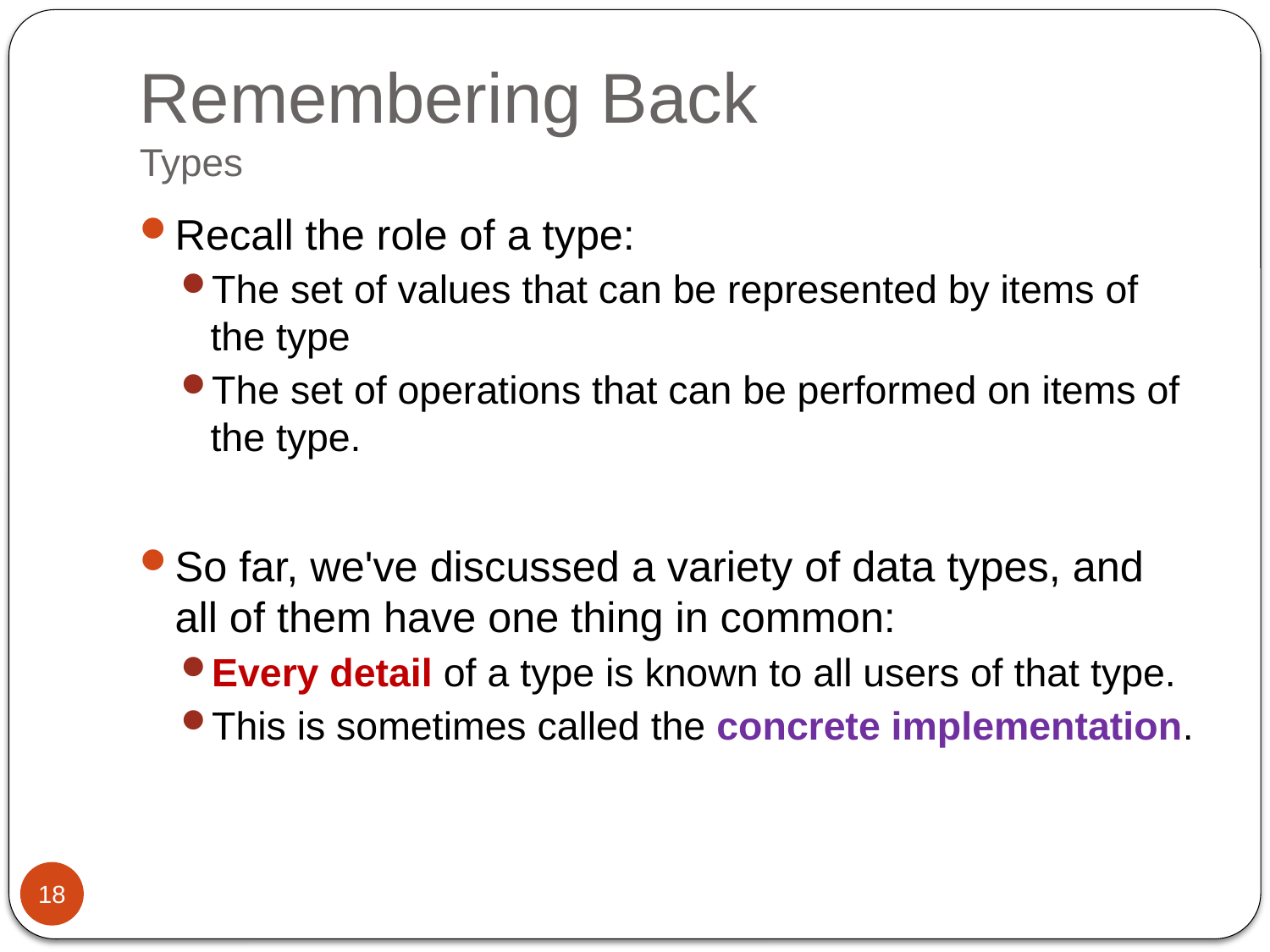

# Remembering Back Types
Recall the role of a type:
The set of values that can be represented by items of the type
The set of operations that can be performed on items of the type.

So far, we've discussed a variety of data types, and all of them have one thing in common:
Every detail of a type is known to all users of that type.
This is sometimes called the concrete implementation.

18